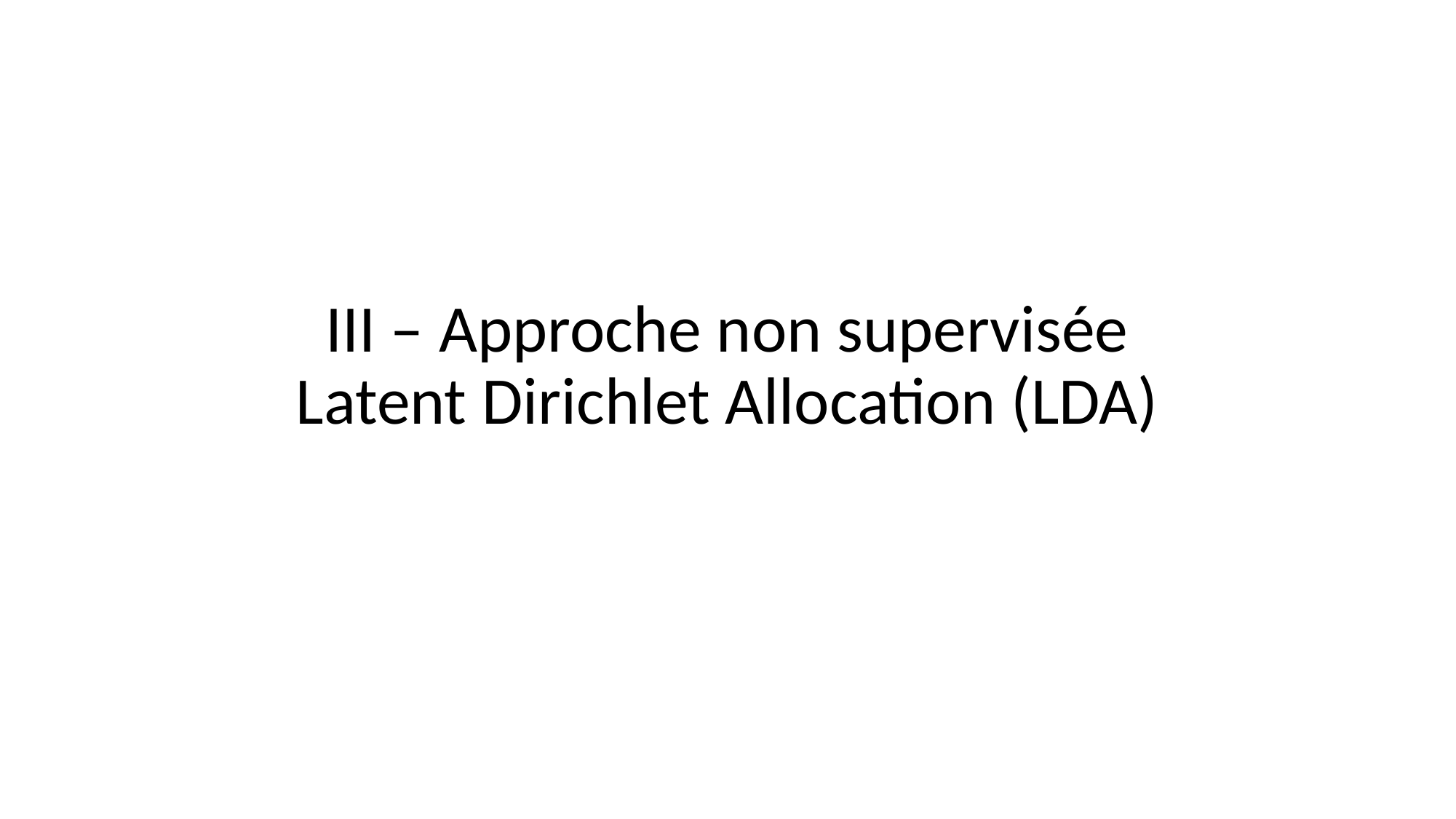

# III – Approche non supervisée Latent Dirichlet Allocation (LDA)